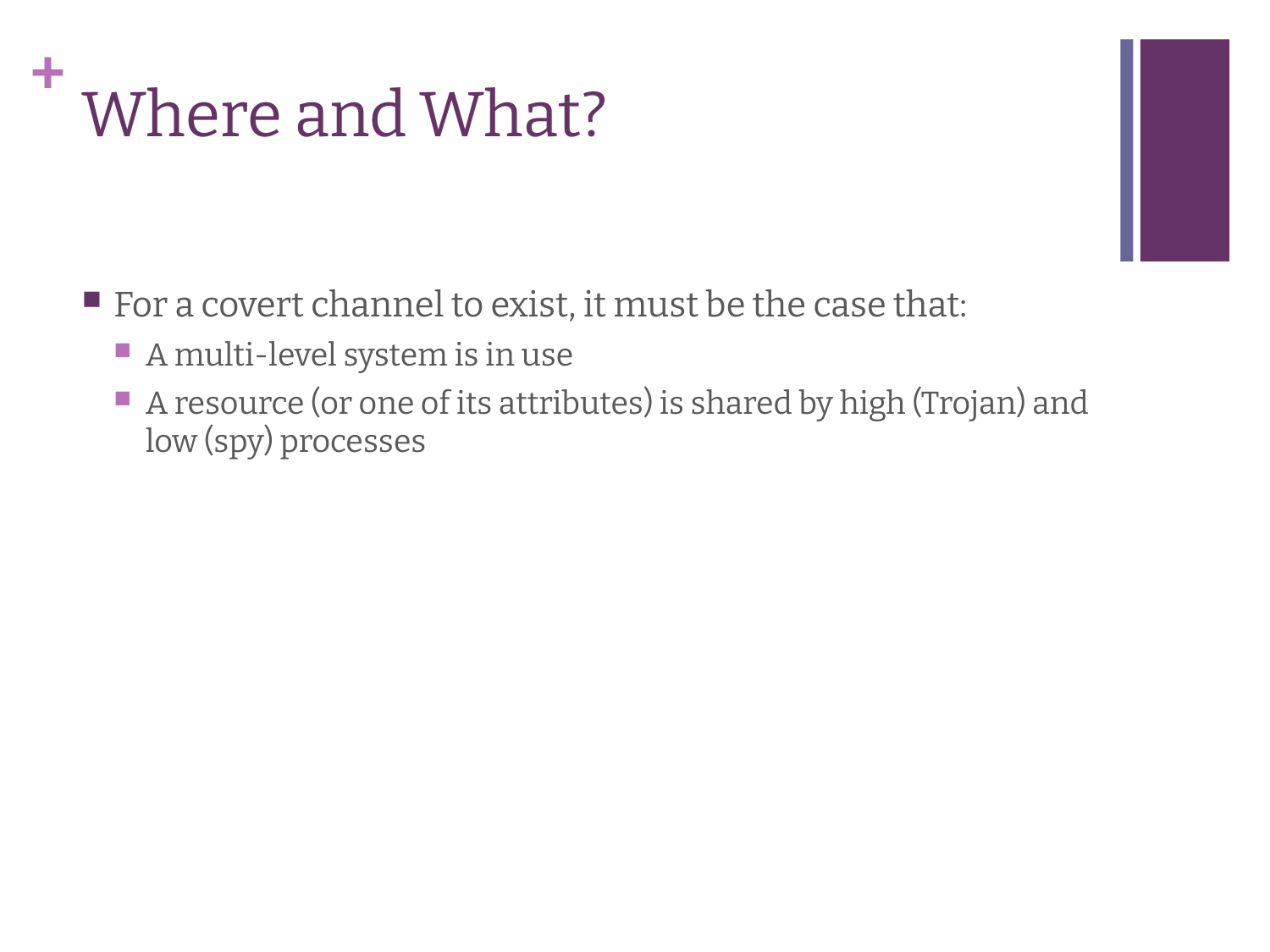

# Where and What?
For a covert channel to exist, it must be the case that:
A multi-level system is in use
A resource (or one of its attributes) is shared by high (Trojan) and low (spy) processes